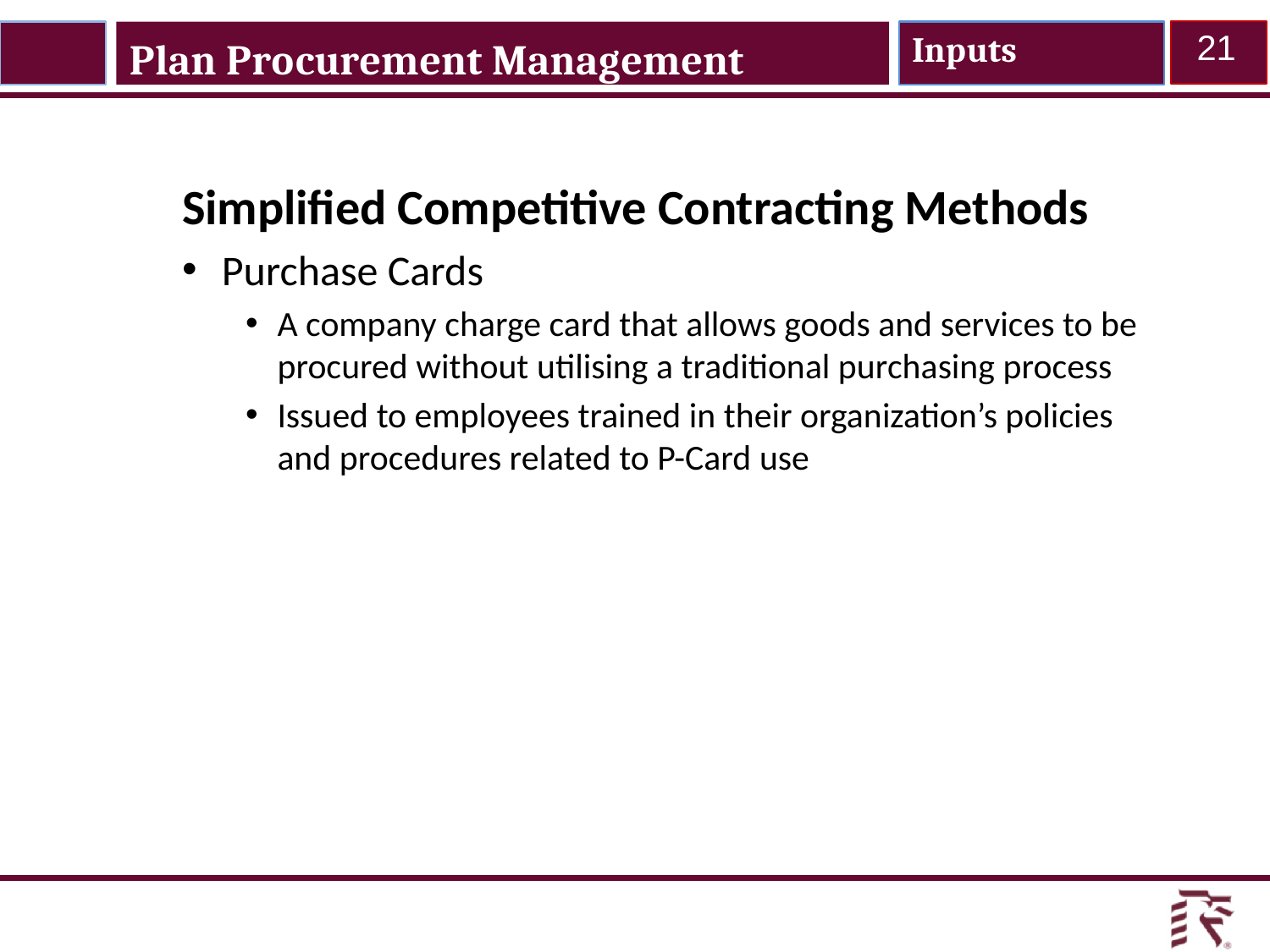

Inputs
21
Plan Procurement Management
Simplified Competitive Contracting Methods
Purchase Cards
A company charge card that allows goods and services to be procured without utilising a traditional purchasing process
Issued to employees trained in their organization’s policies and procedures related to P-Card use